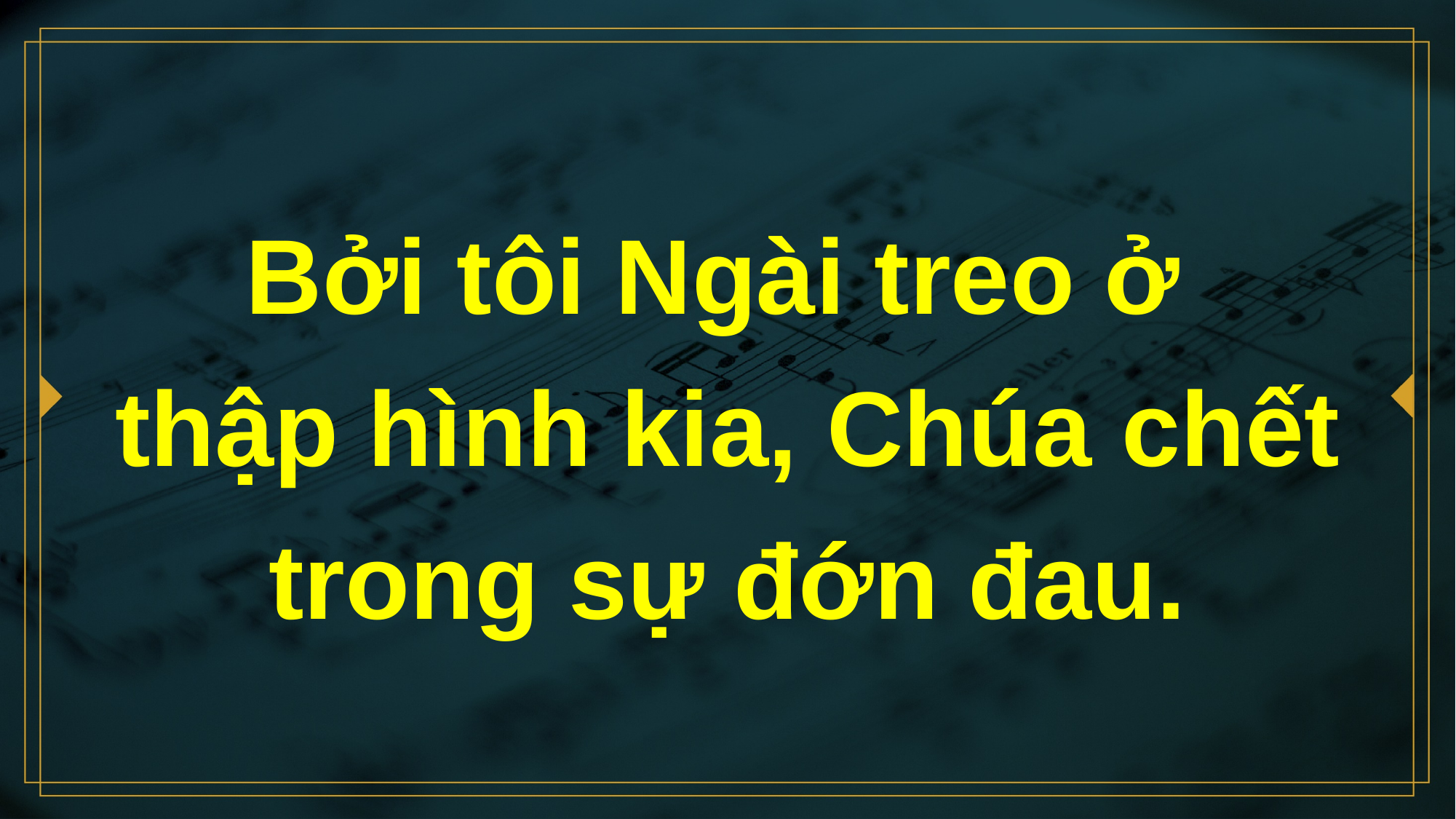

# Bởi tôi Ngài treo ở thập hình kia, Chúa chết trong sự đớn đau.